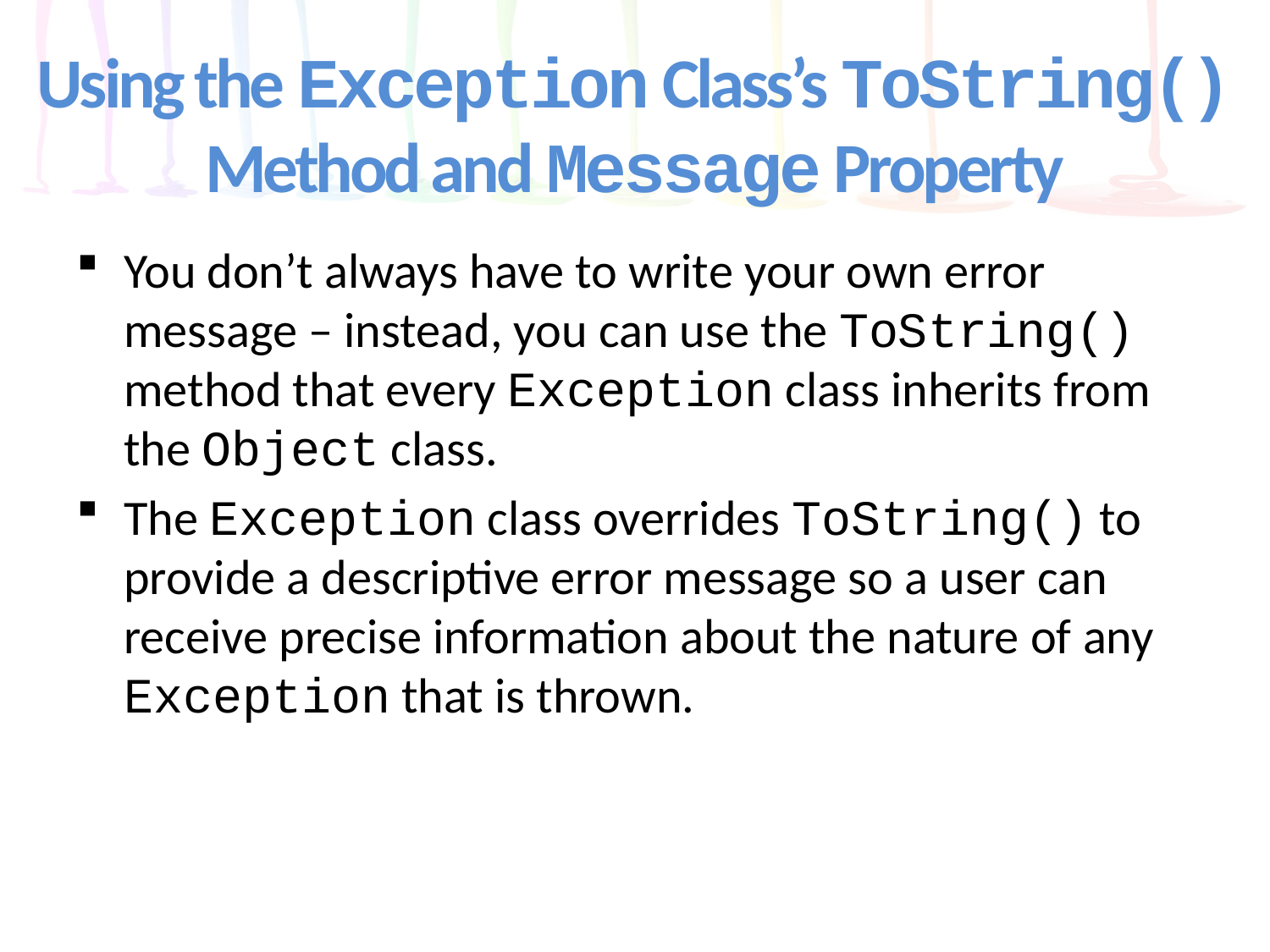

# Using the Exception Class’s ToString() Method and Message Property
You don’t always have to write your own error message – instead, you can use the ToString() method that every Exception class inherits from the Object class.
The Exception class overrides ToString() to provide a descriptive error message so a user can receive precise information about the nature of any Exception that is thrown.